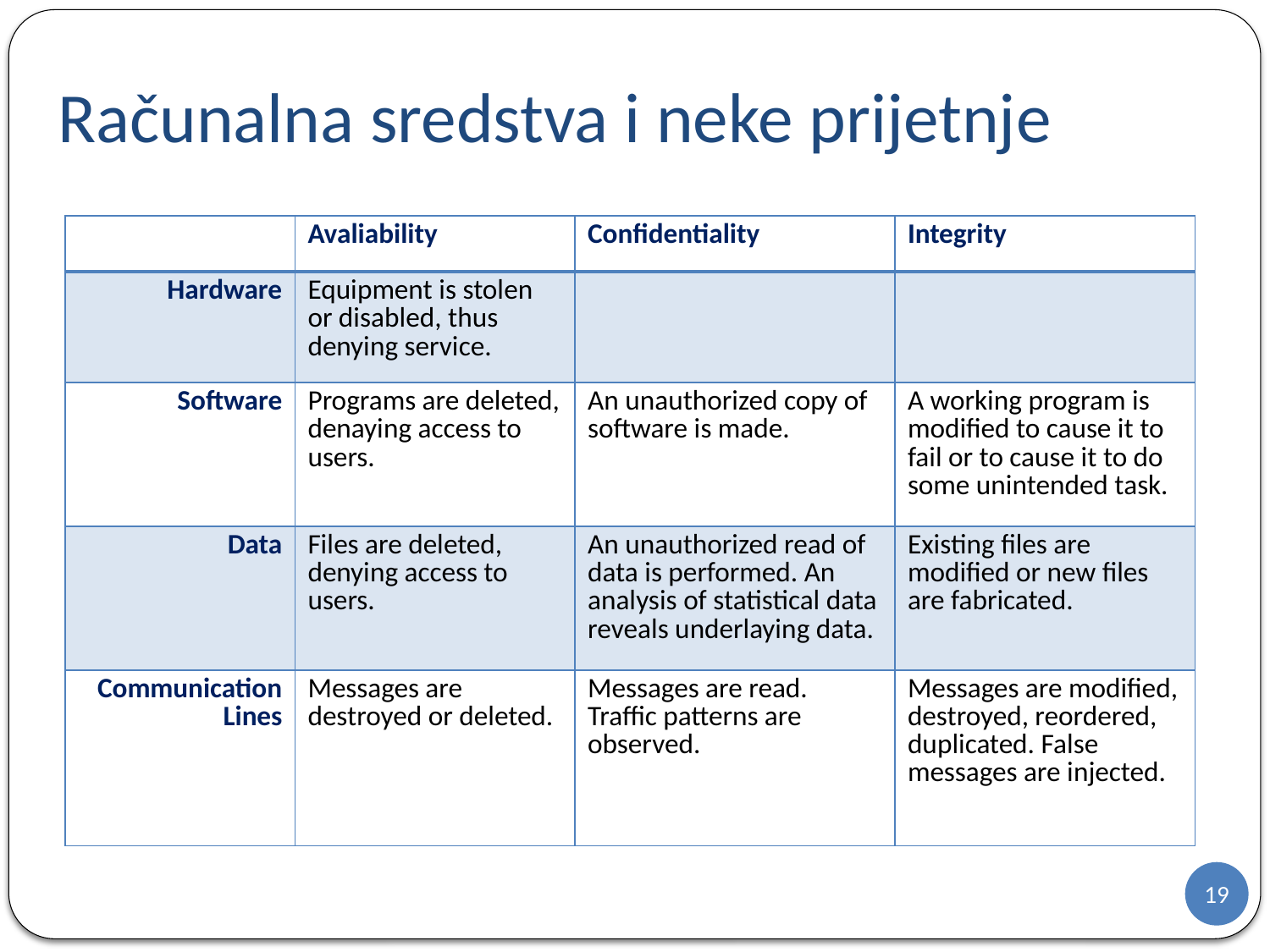

# Računalna sredstva i neke prijetnje
|  | Avaliability | Confidentiality | Integrity |
| --- | --- | --- | --- |
| Hardware | Equipment is stolen or disabled, thus denying service. |  |  |
| Software | Programs are deleted, denaying access to users. | An unauthorized copy of software is made. | A working program is modified to cause it to fail or to cause it to do some unintended task. |
| Data | Files are deleted, denying access to users. | An unauthorized read of data is performed. An analysis of statistical data reveals underlaying data. | Existing files are modified or new files are fabricated. |
| Communication Lines | Messages are destroyed or deleted. | Messages are read. Traffic patterns are observed. | Messages are modified, destroyed, reordered, duplicated. False messages are injected. |
19